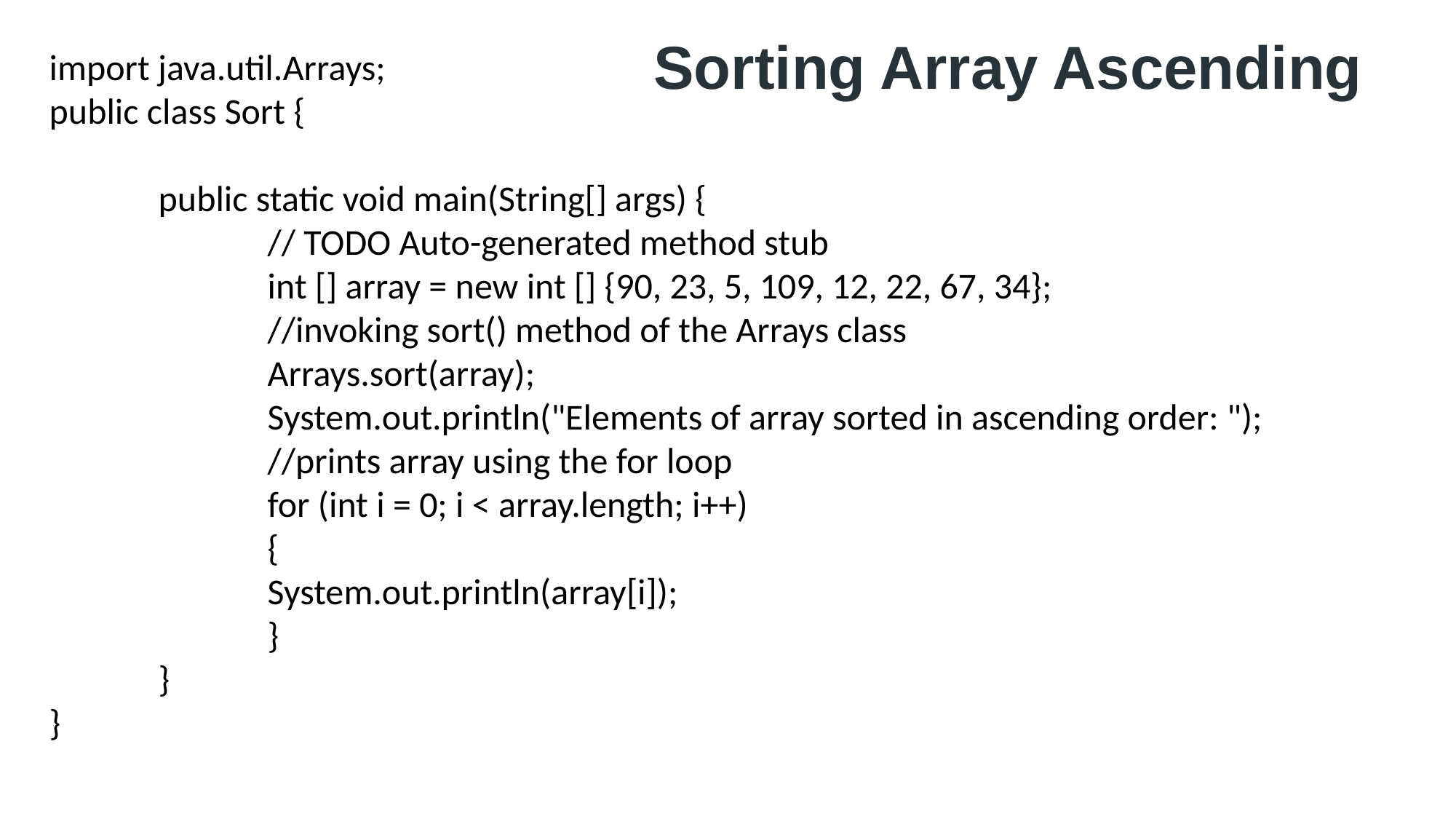

Sorting Array Ascending
import java.util.Arrays;
public class Sort {

	public static void main(String[] args) {
		// TODO Auto-generated method stub
		int [] array = new int [] {90, 23, 5, 109, 12, 22, 67, 34};
		//invoking sort() method of the Arrays class
		Arrays.sort(array);
		System.out.println("Elements of array sorted in ascending order: ");
		//prints array using the for loop
		for (int i = 0; i < array.length; i++)
		{
		System.out.println(array[i]);
		}
	}
}